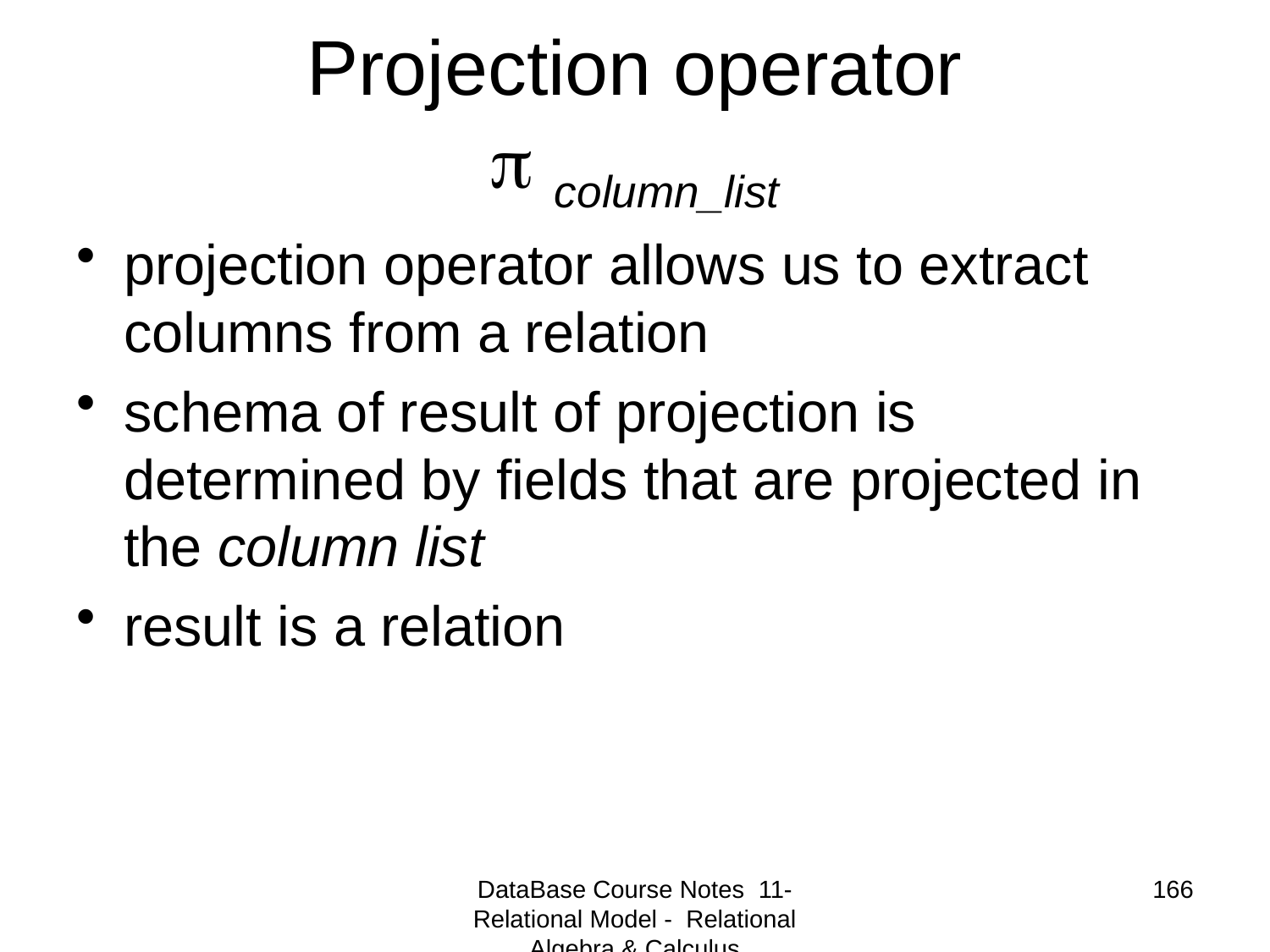

# Projection operator π column_list
projection operator allows us to extract columns from a relation
schema of result of projection is determined by fields that are projected in the column list
result is a relation
DataBase Course Notes  11- Relational Model -  Relational Algebra & Calculus
166